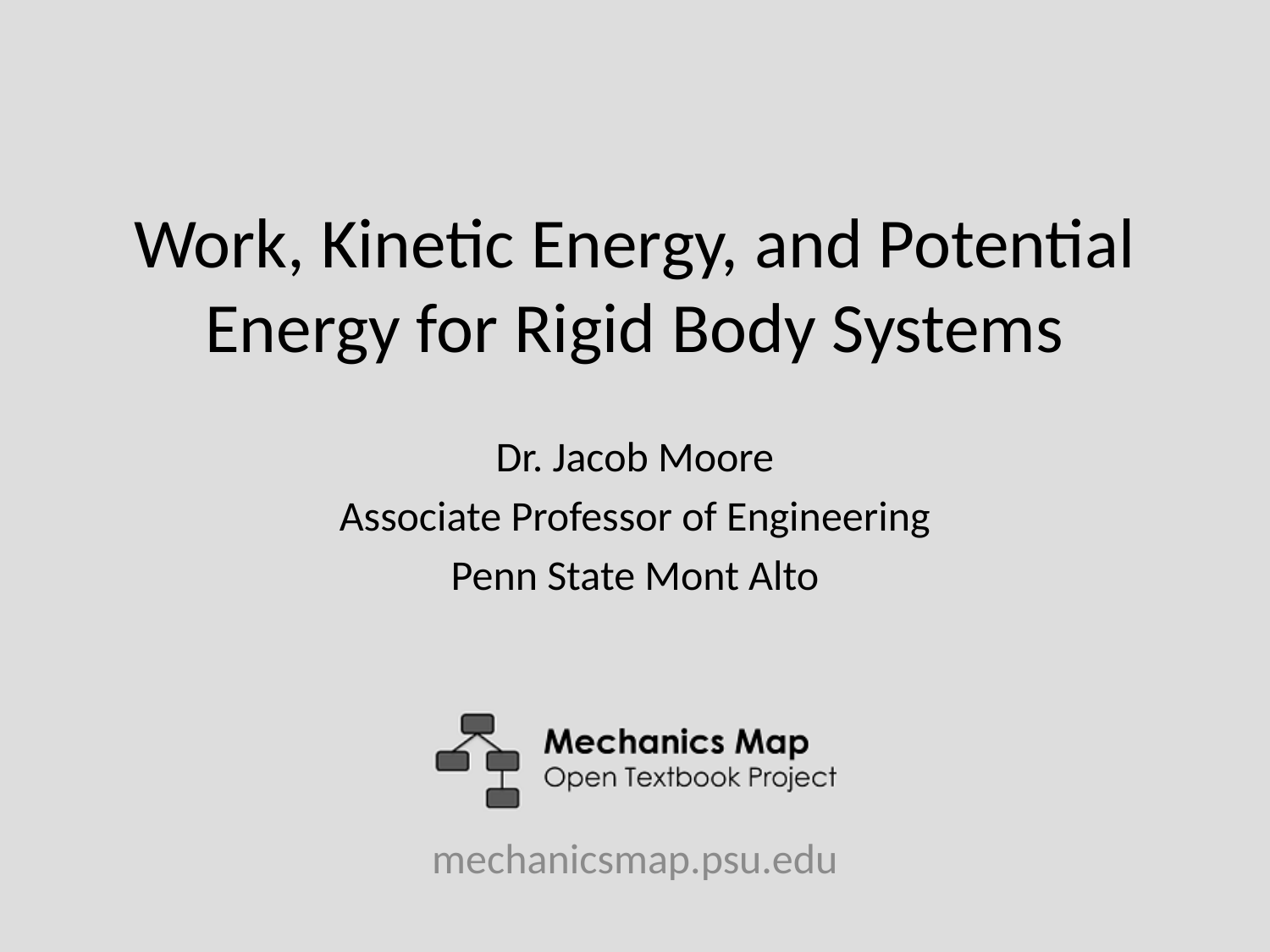

# Work, Kinetic Energy, and Potential Energy for Rigid Body Systems
Dr. Jacob Moore
Associate Professor of Engineering
Penn State Mont Alto